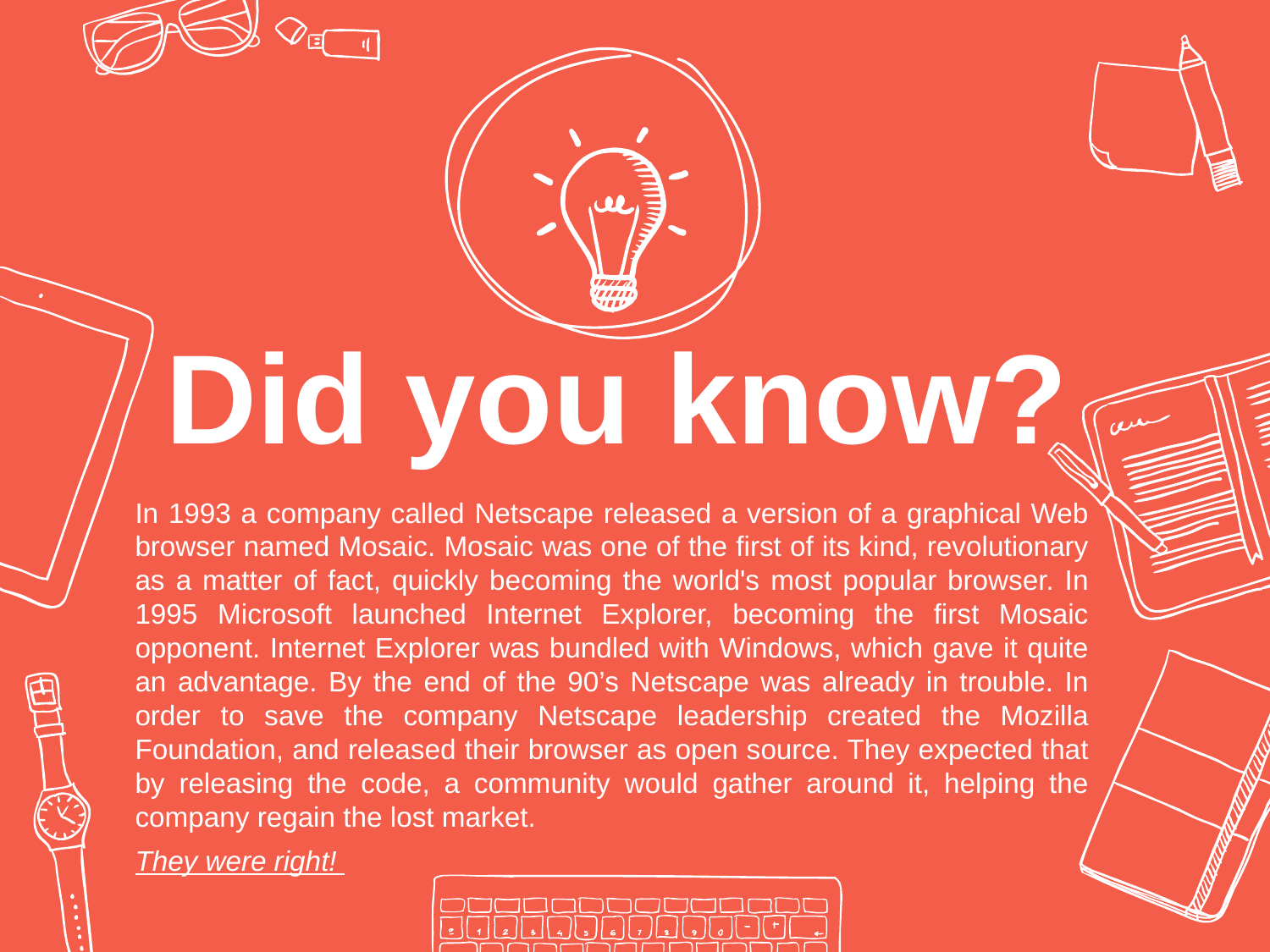

Did you know?
In 1993 a company called Netscape released a version of a graphical Web browser named Mosaic. Mosaic was one of the first of its kind, revolutionary as a matter of fact, quickly becoming the world's most popular browser. In 1995 Microsoft launched Internet Explorer, becoming the first Mosaic opponent. Internet Explorer was bundled with Windows, which gave it quite an advantage. By the end of the 90’s Netscape was already in trouble. In order to save the company Netscape leadership created the Mozilla Foundation, and released their browser as open source. They expected that by releasing the code, a community would gather around it, helping the company regain the lost market.
They were right!